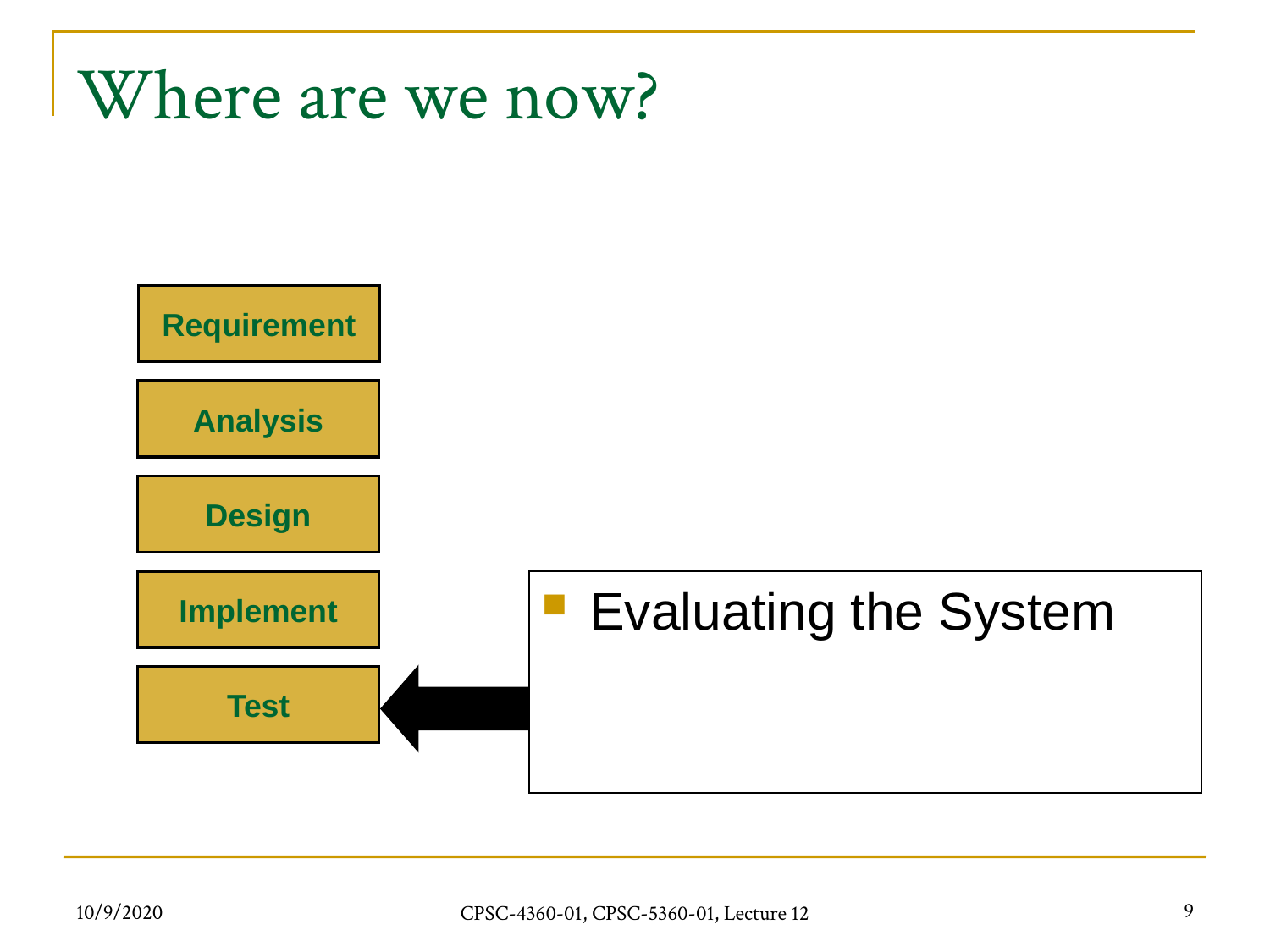

# Where are we now?
Requirement
Analysis
Design
Implement
Test
Evaluating the System

10/9/2020
9
CPSC-4360-01, CPSC-5360-01, Lecture 12